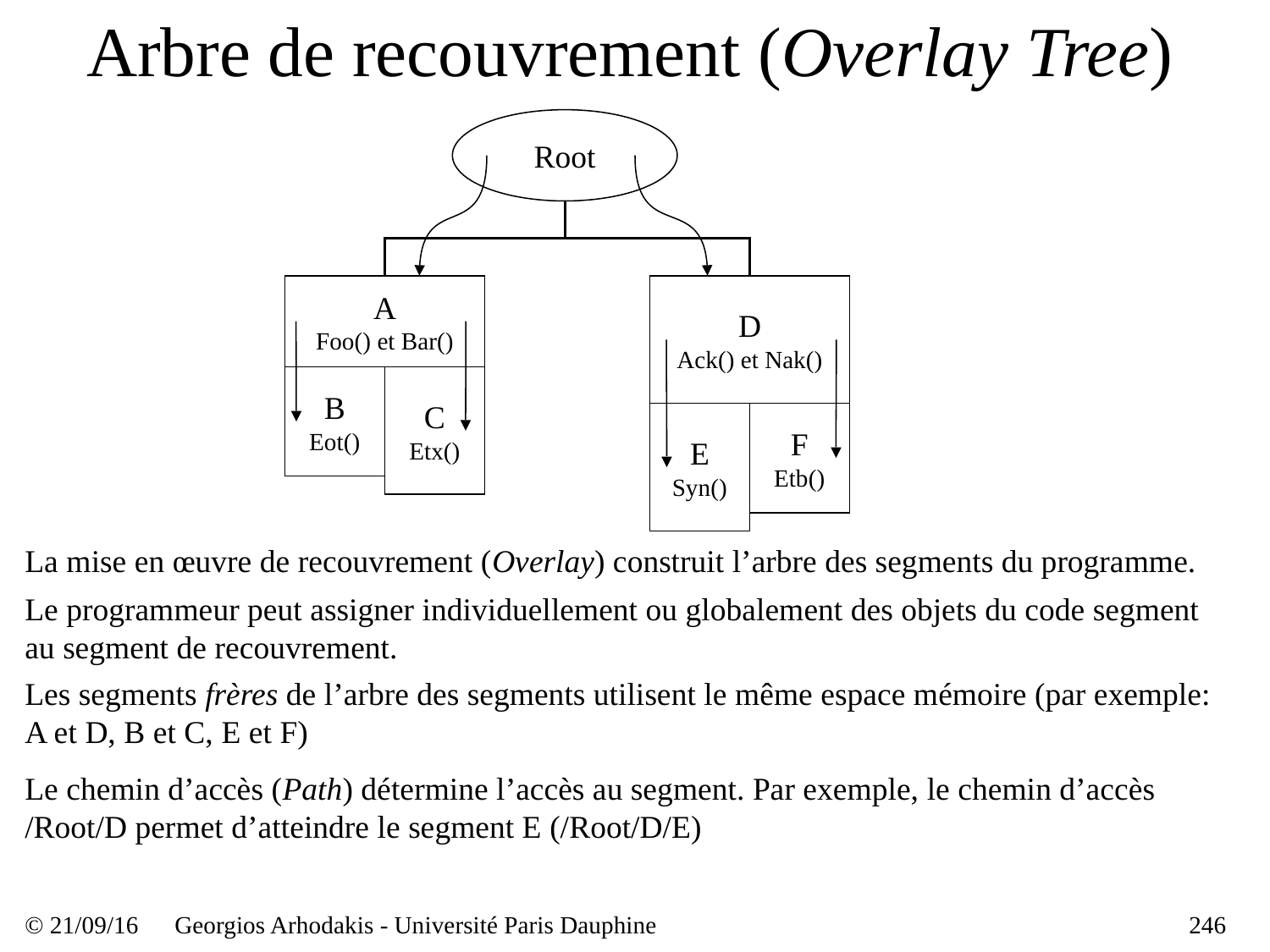

# Arbre de recouvrement (Overlay Tree)
Root
A
Foo() et Bar()
D
Ack() et Nak()
B
Eot()
C
Etx()
E
Syn()
F
Etb()
La mise en œuvre de recouvrement (Overlay) construit l’arbre des segments du programme.
Le programmeur peut assigner individuellement ou globalement des objets du code segment au segment de recouvrement.
Les segments frères de l’arbre des segments utilisent le même espace mémoire (par exemple: A et D, B et C, E et F)
Le chemin d’accès (Path) détermine l’accès au segment. Par exemple, le chemin d’accès /Root/D permet d’atteindre le segment E (/Root/D/E)
© 21/09/16
Georgios Arhodakis - Université Paris Dauphine
246